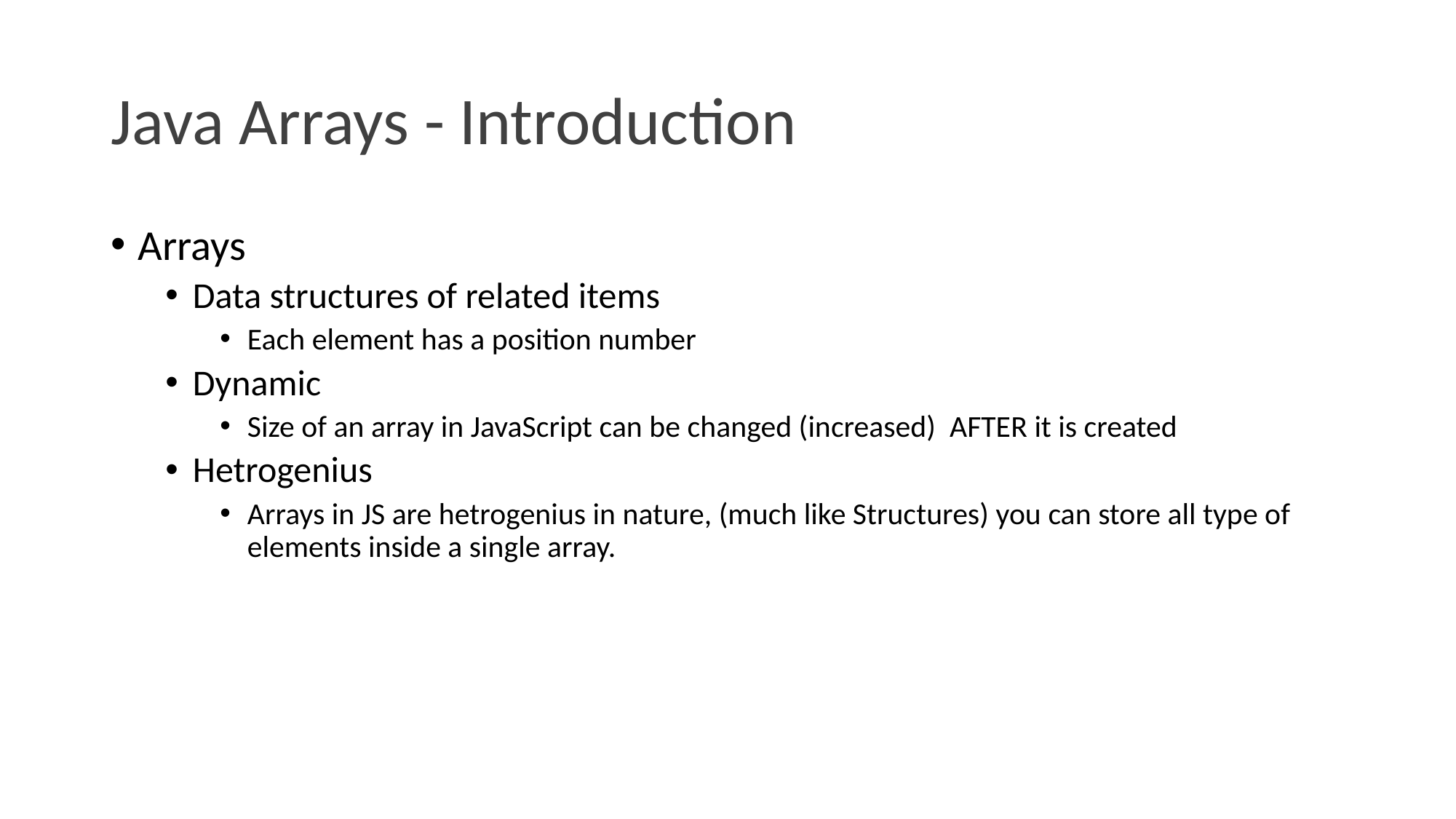

# Java Arrays - Introduction
Arrays
Data structures of related items
Each element has a position number
Dynamic
Size of an array in JavaScript can be changed (increased)  AFTER it is created
Hetrogenius
Arrays in JS are hetrogenius in nature, (much like Structures) you can store all type of elements inside a single array.